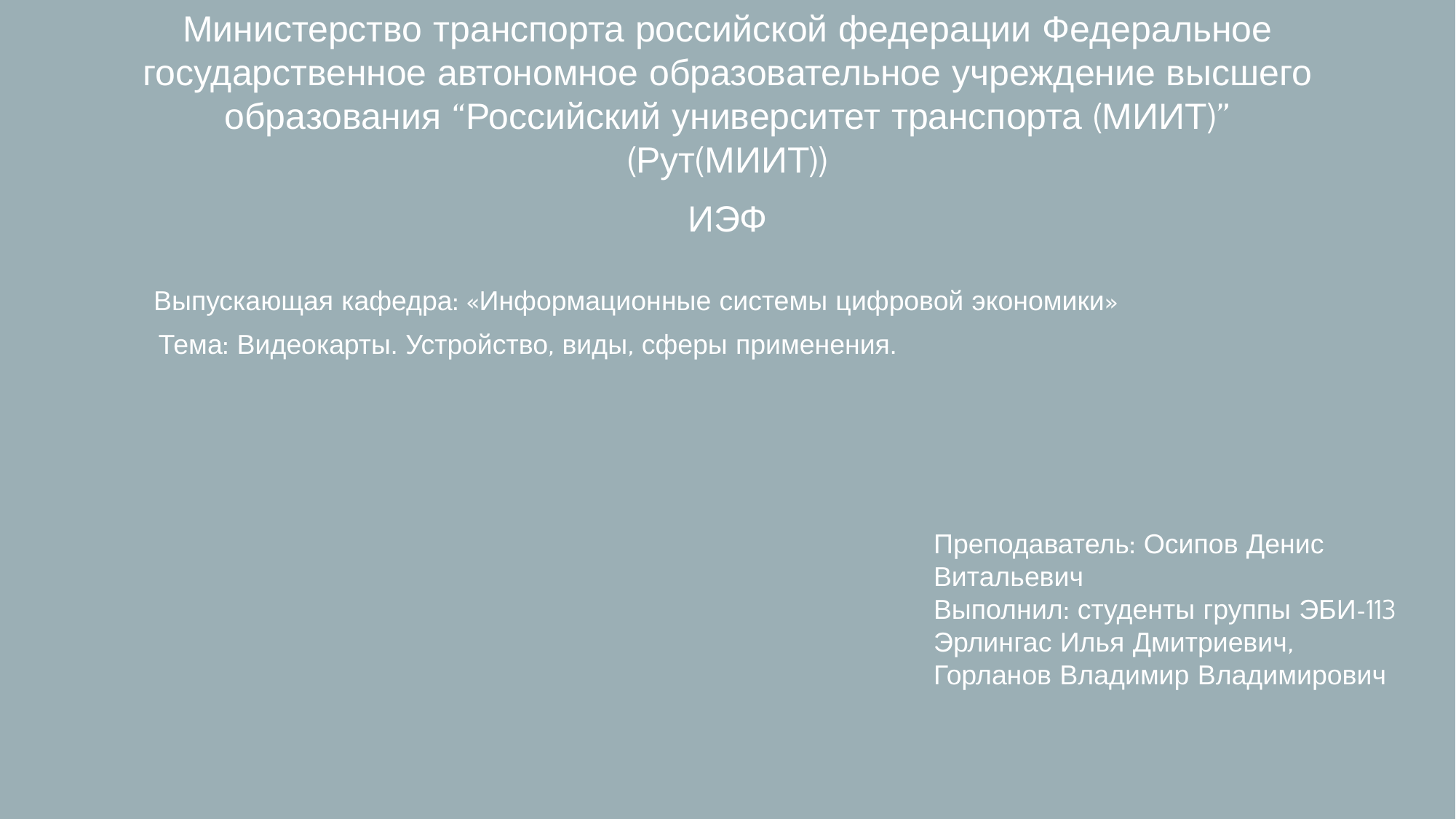

Министерство транспорта российской федерации Федеральное государственное автономное образовательное учреждение высшего образования “Российский университет транспорта (МИИТ)”
(Рут(МИИТ))
ИЭФ
Выпускающая кафедра: «Информационные системы цифровой экономики»
Тема: Видеокарты. Устройство, виды, сферы применения.
Преподаватель: Осипов Денис Витальевич
Выполнил: студенты группы ЭБИ-113 Эрлингас Илья Дмитриевич, Горланов Владимир Владимирович